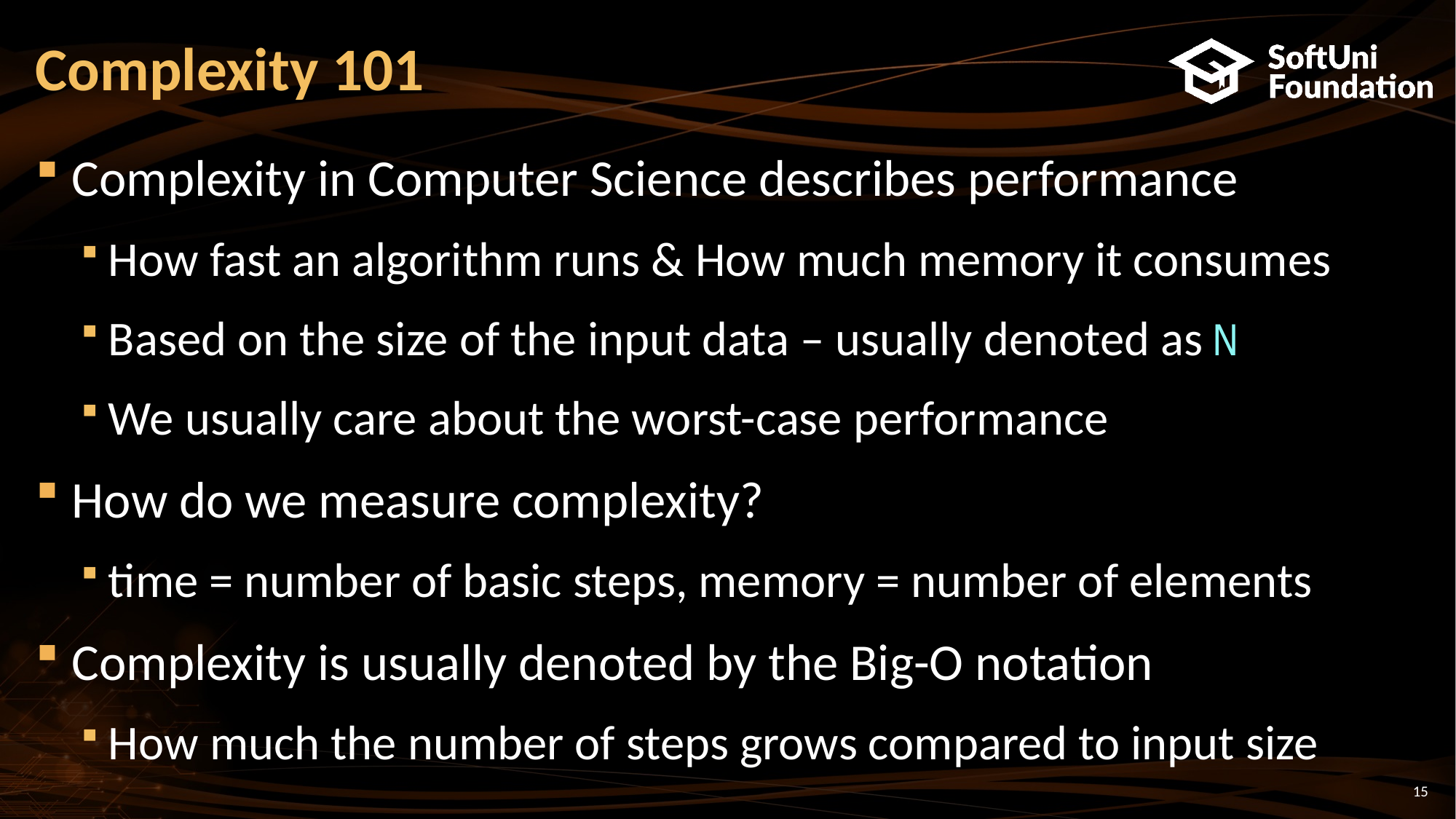

# Complexity 101
Complexity in Computer Science describes performance
How fast an algorithm runs & How much memory it consumes
Based on the size of the input data – usually denoted as N
We usually care about the worst-case performance
How do we measure complexity?
time = number of basic steps, memory = number of elements
Complexity is usually denoted by the Big-O notation
How much the number of steps grows compared to input size

15